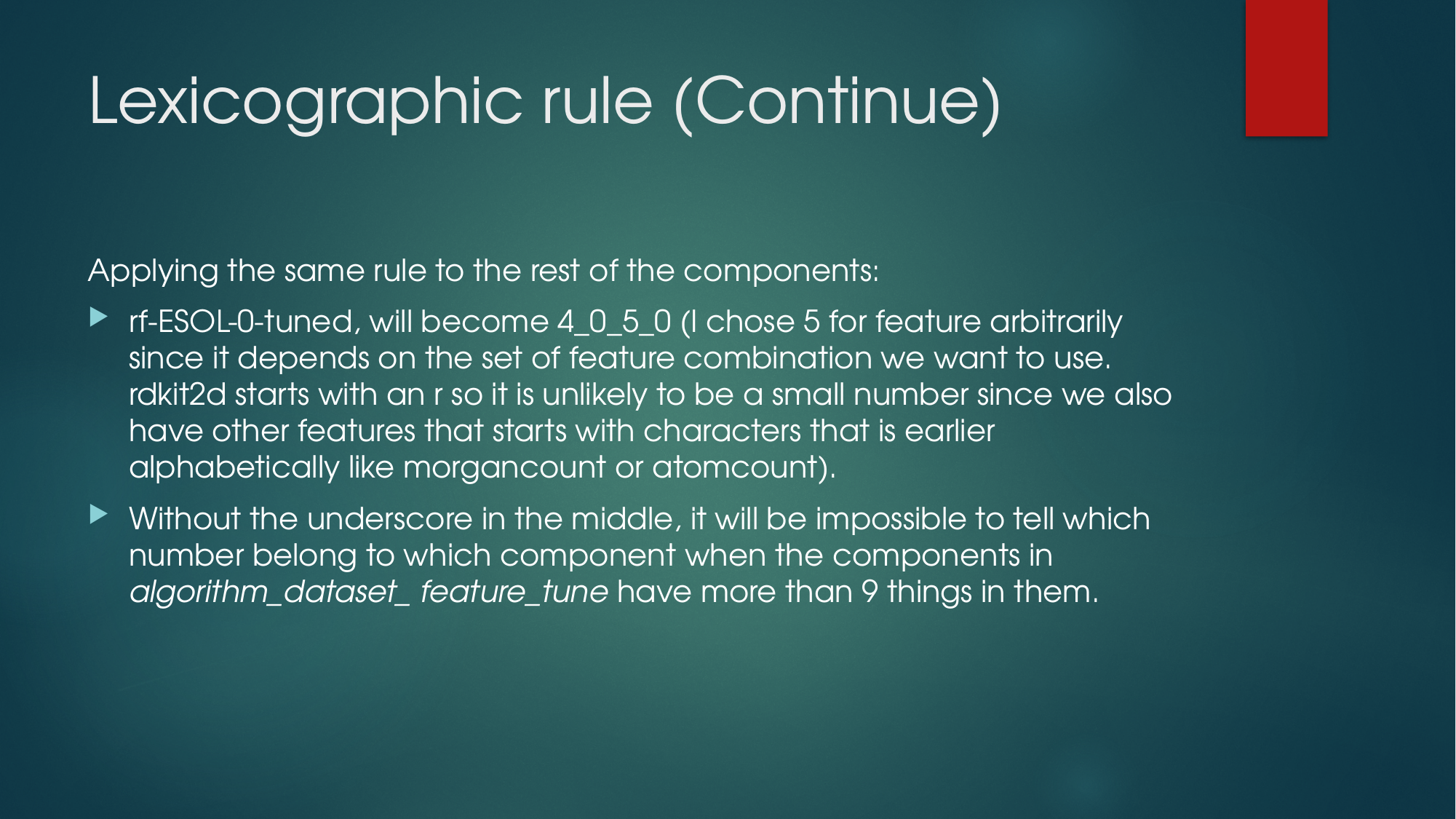

# Lexicographic rule (Continue)
Applying the same rule to the rest of the components:
rf-ESOL-0-tuned, will become 4_0_5_0 (I chose 5 for feature arbitrarily since it depends on the set of feature combination we want to use. rdkit2d starts with an r so it is unlikely to be a small number since we also have other features that starts with characters that is earlier alphabetically like morgancount or atomcount).
Without the underscore in the middle, it will be impossible to tell which number belong to which component when the components in algorithm_dataset_ feature_tune have more than 9 things in them.